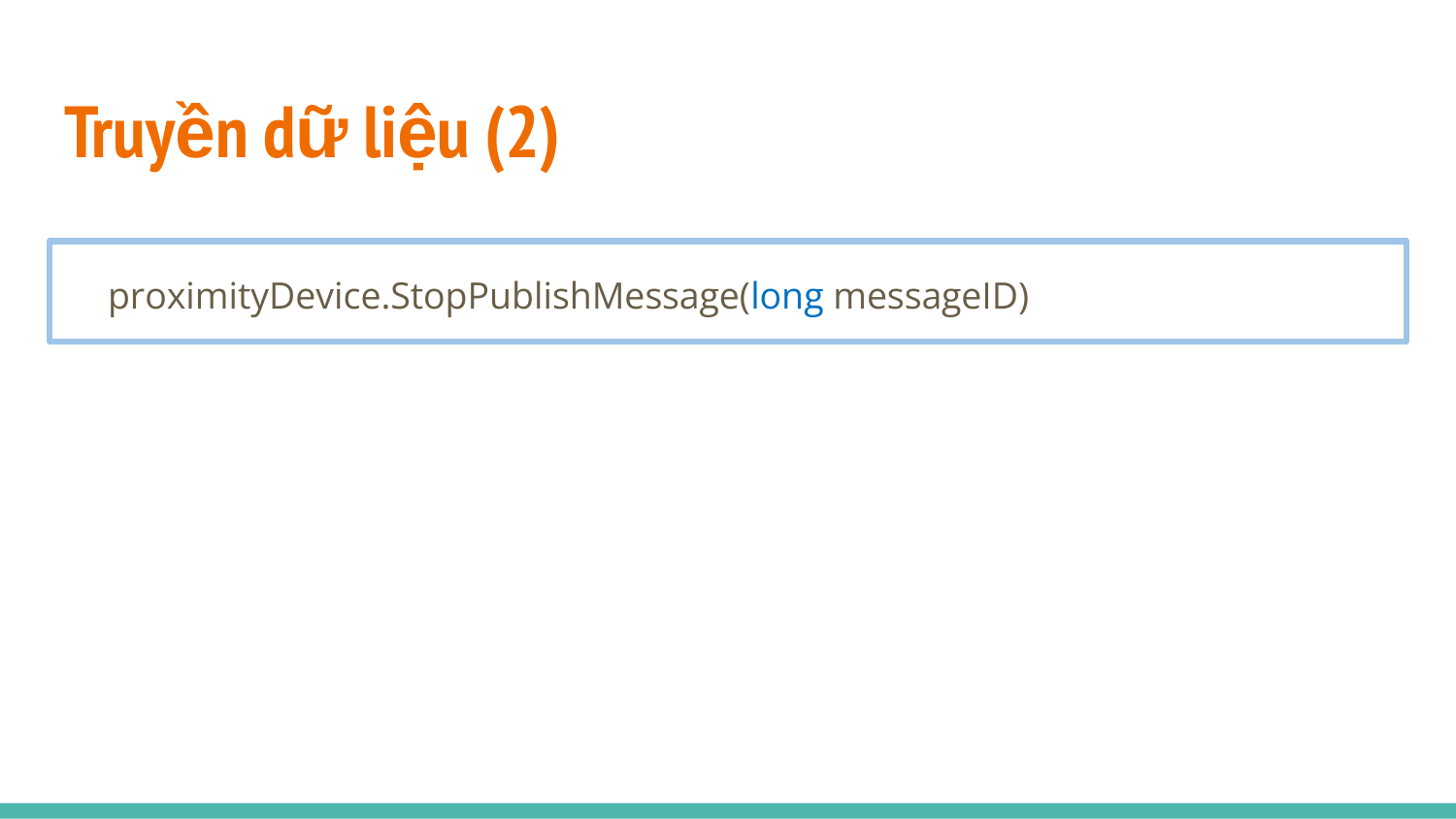

# Truyền dữ liệu (2)
proximityDevice.StopPublishMessage(long messageID)